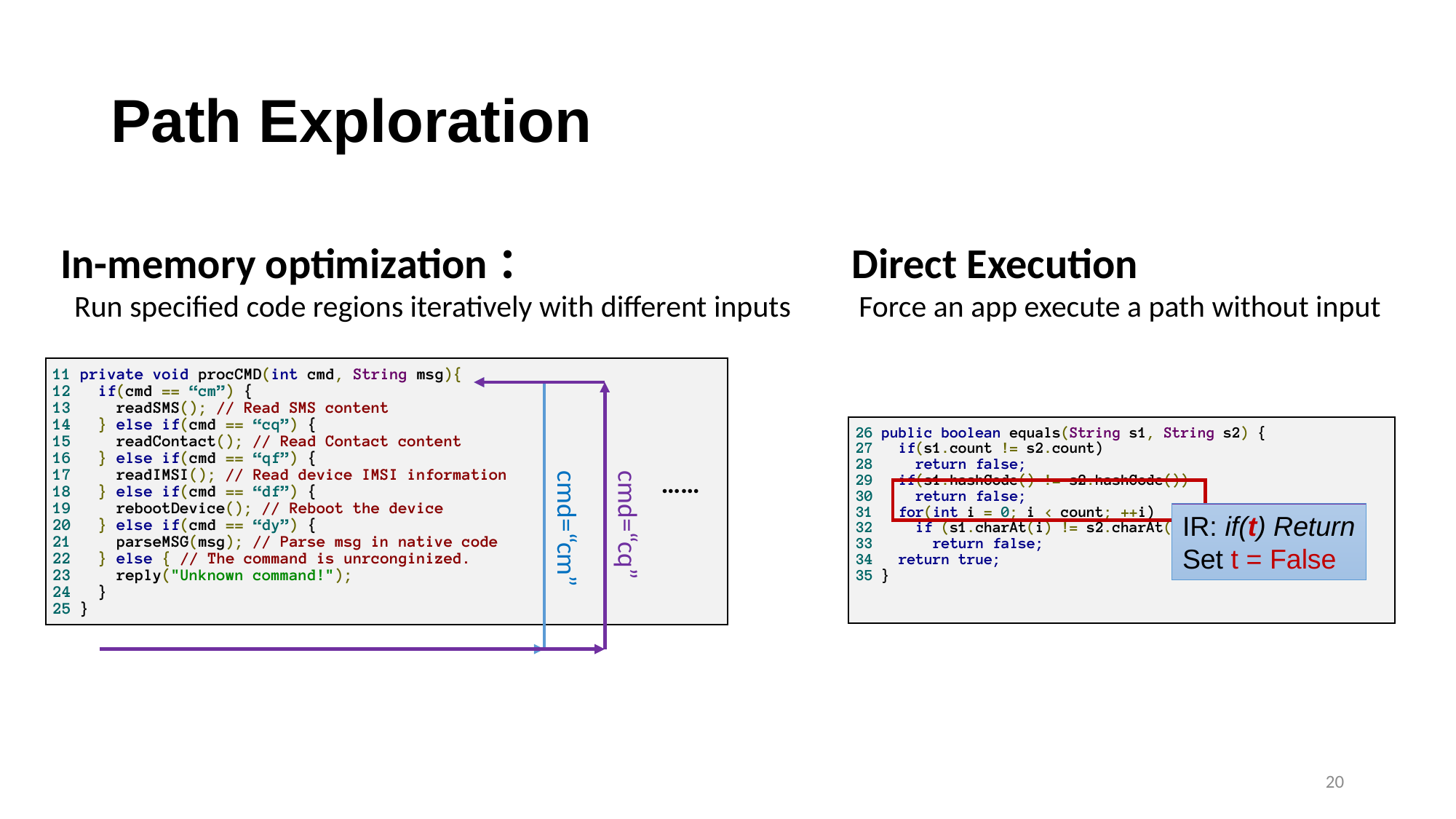

# Path Exploration
Direct Execution
 Force an app execute a path without input
In-memory optimization：
  Run specified code regions iteratively with different inputs
| 11 private void procCMD(int cmd, String msg){ 12   if(cmd == “cm”) { 13     readSMS(); // Read SMS content 14   } else if(cmd == “cq”) { 15     readContact(); // Read Contact content 16   } else if(cmd == “qf”) { 17     readIMSI(); // Read device IMSI information 18   } else if(cmd == “df”) { 19     rebootDevice(); // Reboot the device 20   } else if(cmd == “dy”) { 21     parseMSG(msg); // Parse msg in native code 22   } else { // The command is unrconginized. 23     reply("Unknown command!"); 24   } 25 } |
| --- |
cmd=“cm”
cmd=“cq”
| 26 public boolean equals(String s1, String s2) { 27   if(s1.count != s2.count) 28     return false; 29   if(s1.hashCode() != s2.hashCode()) 30     return false; 31   for(int i = 0; i < count; ++i) 32     if (s1.charAt(i) != s2.charAt(i)) 33       return false; 34   return true; 35 } |
| --- |
……

IR: if(t) Return
Set t = False
20